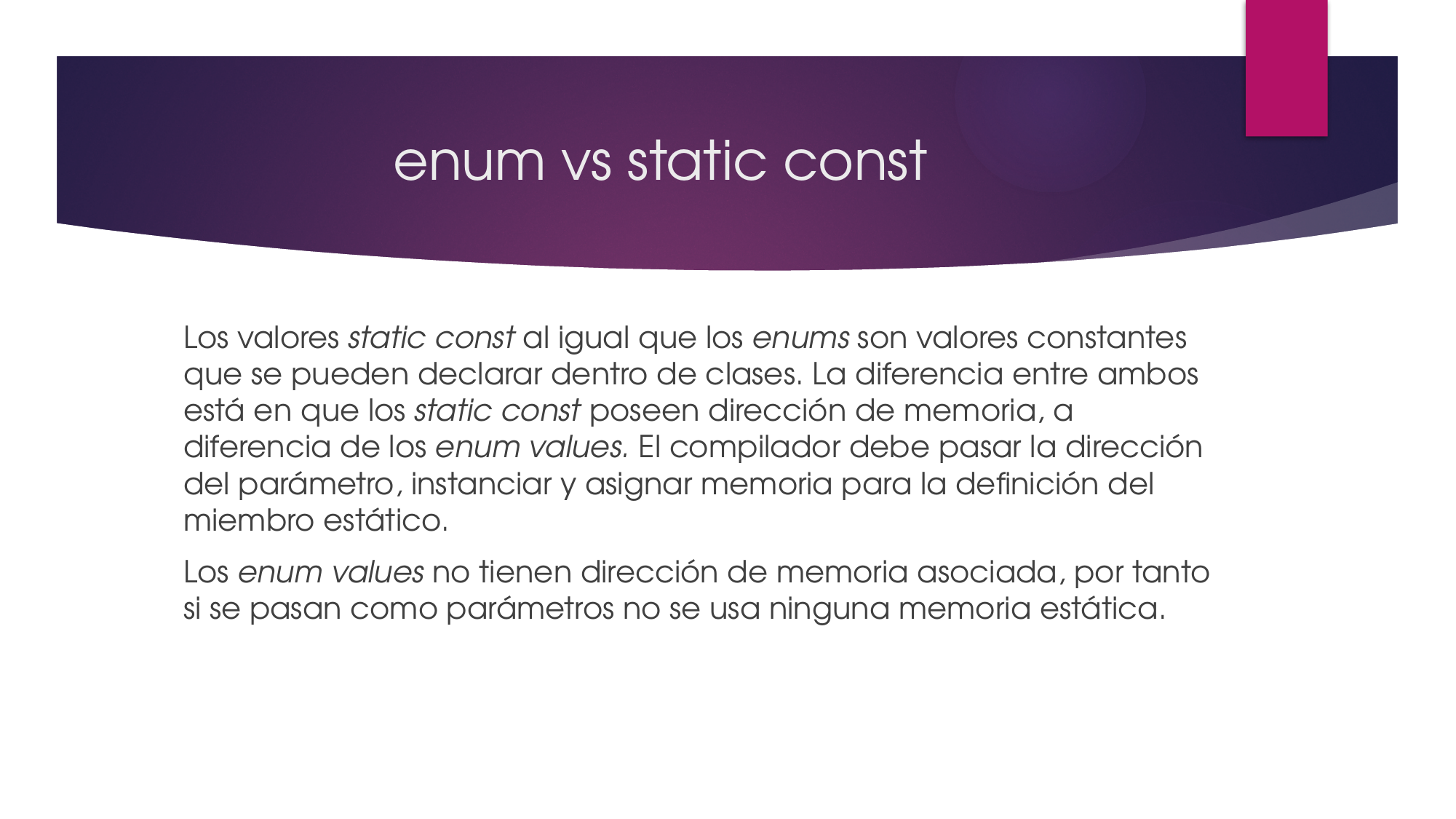

# enum vs static const
Los valores static const al igual que los enums son valores constantes que se pueden declarar dentro de clases. La diferencia entre ambos está en que los static const poseen dirección de memoria, a diferencia de los enum values. El compilador debe pasar la dirección del parámetro, instanciar y asignar memoria para la definición del miembro estático.
Los enum values no tienen dirección de memoria asociada, por tanto si se pasan como parámetros no se usa ninguna memoria estática.